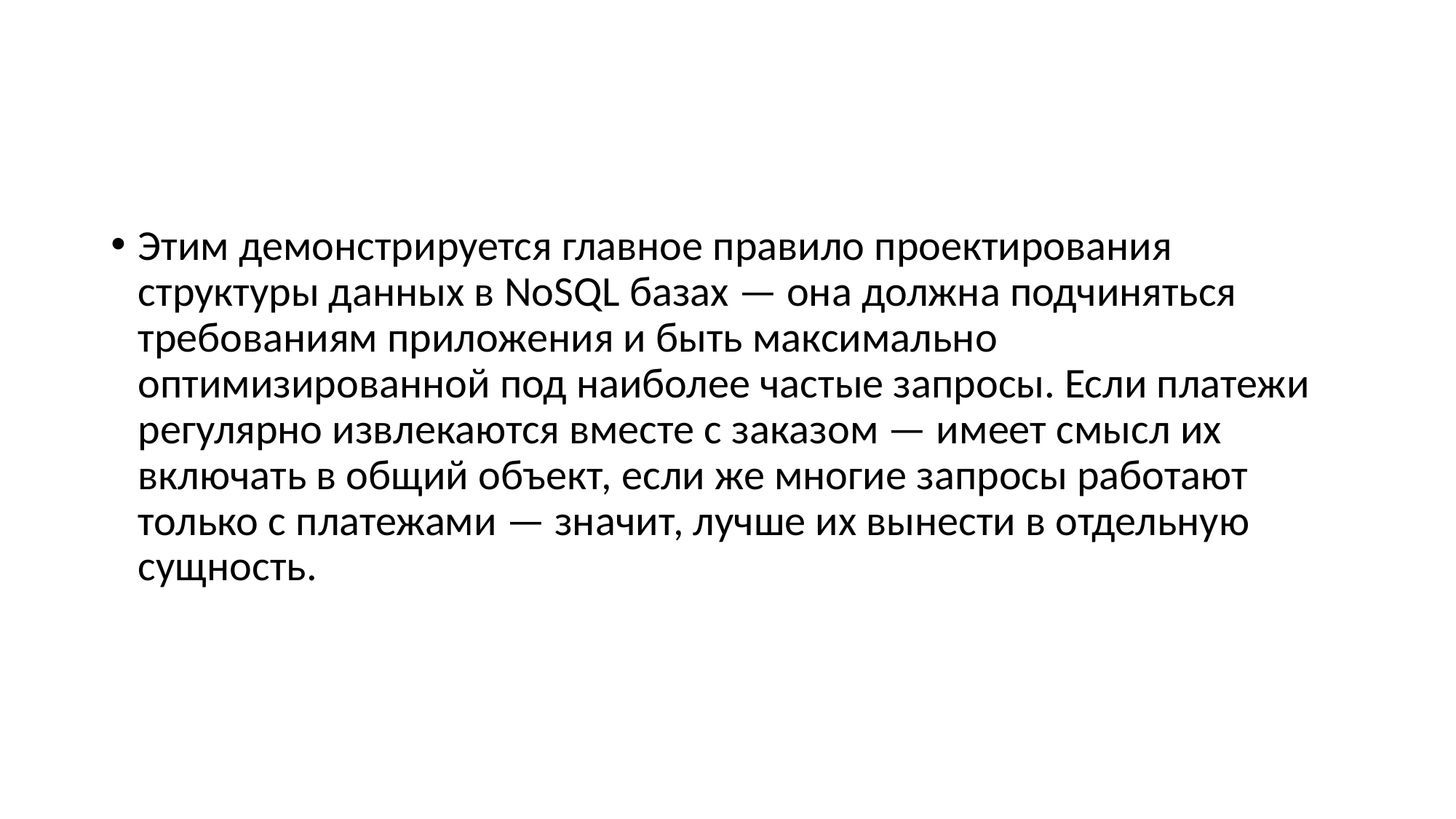

#
Этим демонстрируется главное правило проектирования структуры данных в NoSQL базах — она должна подчиняться требованиям приложения и быть максимально оптимизированной под наиболее частые запросы. Если платежи регулярно извлекаются вместе с заказом — имеет смысл их включать в общий объект, если же многие запросы работают только с платежами — значит, лучше их вынести в отдельную сущность.